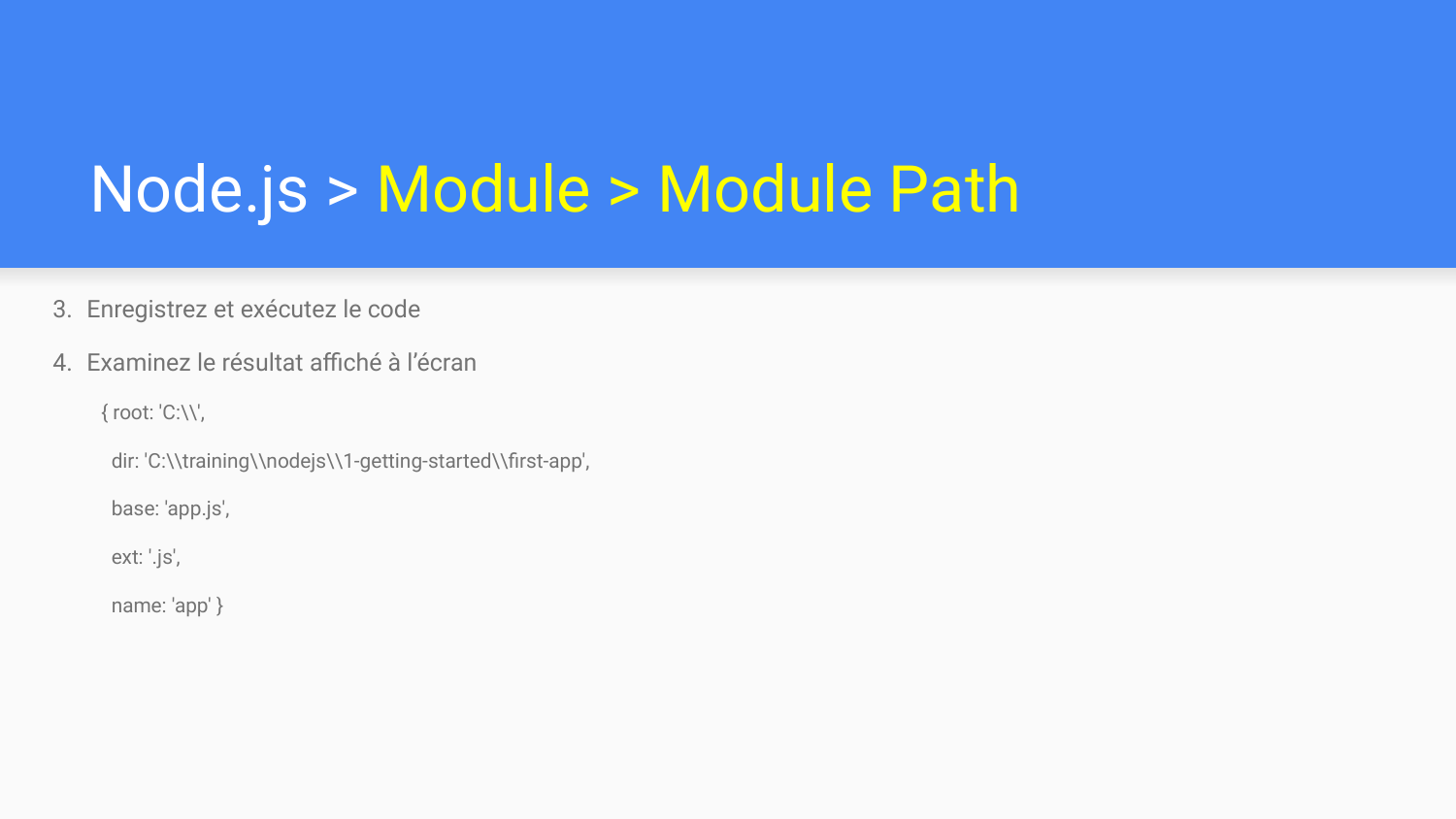

# Node.js > Module > Module Path
Enregistrez et exécutez le code
Examinez le résultat affiché à l’écran
{ root: 'C:\\',
  dir: 'C:\\training\\nodejs\\1-getting-started\\first-app',
  base: 'app.js',
  ext: '.js',
  name: 'app' }